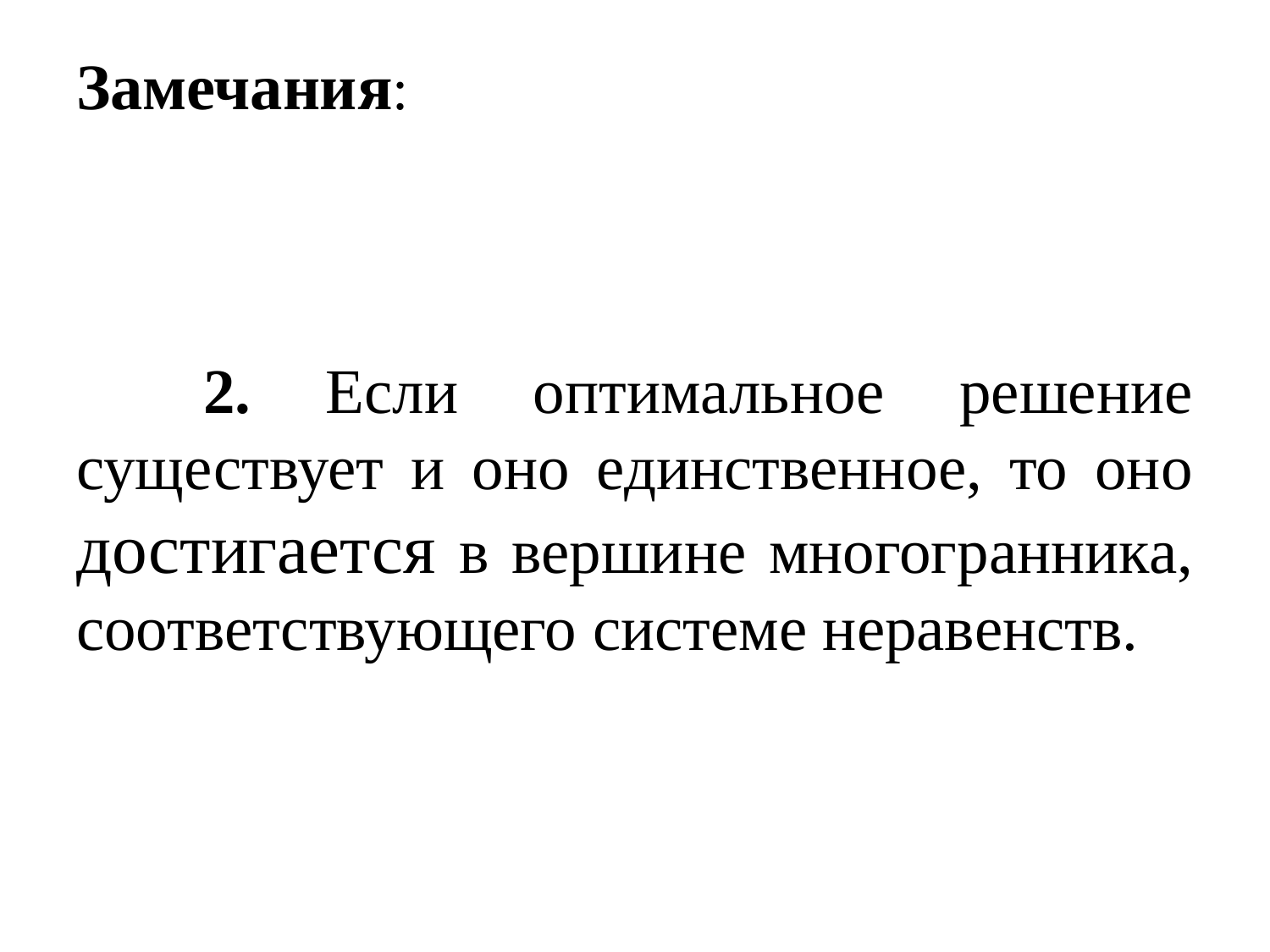

# Замечания:

	2. Если оптимальное решение существует и оно единственное, то оно достигается в вершине многогранника, соответствующего системе неравенств.